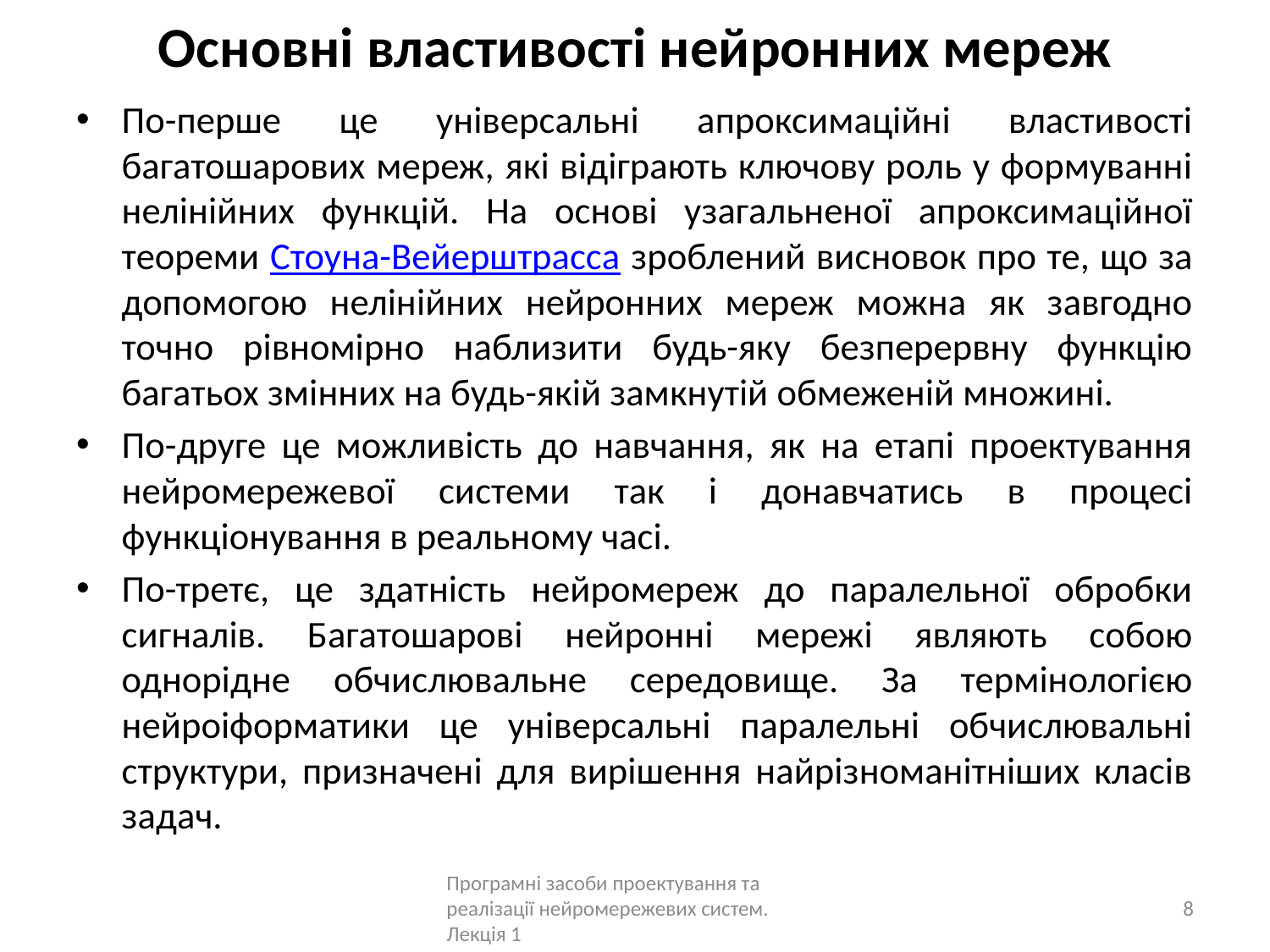

# Основні властивості нейронних мереж
По-перше це універсальні апроксимаційні властивості багатошарових мереж, які відіграють ключову роль у формуванні нелінійних функцій. На основі узагальненої апроксимаційної теореми Стоуна-Вейерштрасса зроблений висновок про те, що за допомогою нелінійних нейронних мереж можна як завгодно точно рівномірно наблизити будь-яку безперервну функцію багатьох змінних на будь-якій замкнутій обмеженій множині.
По-друге це можливість до навчання, як на етапі проектування нейромережевої системи так і донавчатись в процесі функціонування в реальному часі.
По-третє, це здатність нейромереж до паралельної обробки сигналів. Багатошарові нейронні мережі являють собою однорідне обчислювальне середовище. За термінологією нейроіформатики це універсальні паралельні обчислювальні структури, призначені для вирішення найрізноманітніших класів задач.
Програмні засоби проектування та реалізації нейромережевих систем. Лекція 1
8